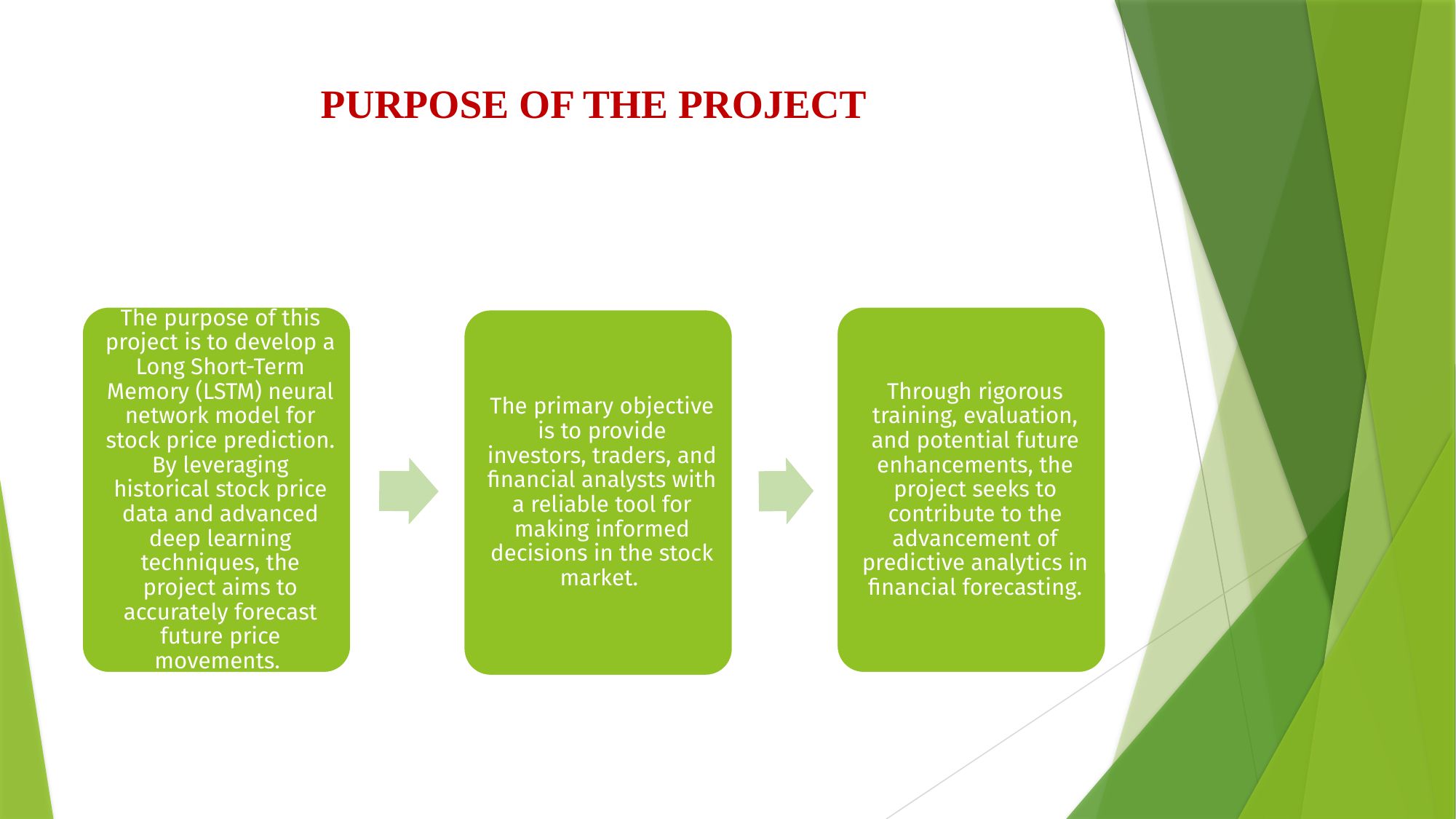

# PURPOSE OF THE PROJECT
The purpose of this project is to develop a Long Short-Term Memory (LSTM) neural network model for stock price prediction. By leveraging historical stock price data and advanced deep learning techniques, the project aims to accurately forecast future price movements.

The primary objective is to provide investors, traders, and financial analysts with a reliable tool for making informed decisions in the stock market.

Through rigorous training, evaluation, and potential future enhancements, the project seeks to contribute to the advancement of predictive analytics in financial forecasting.